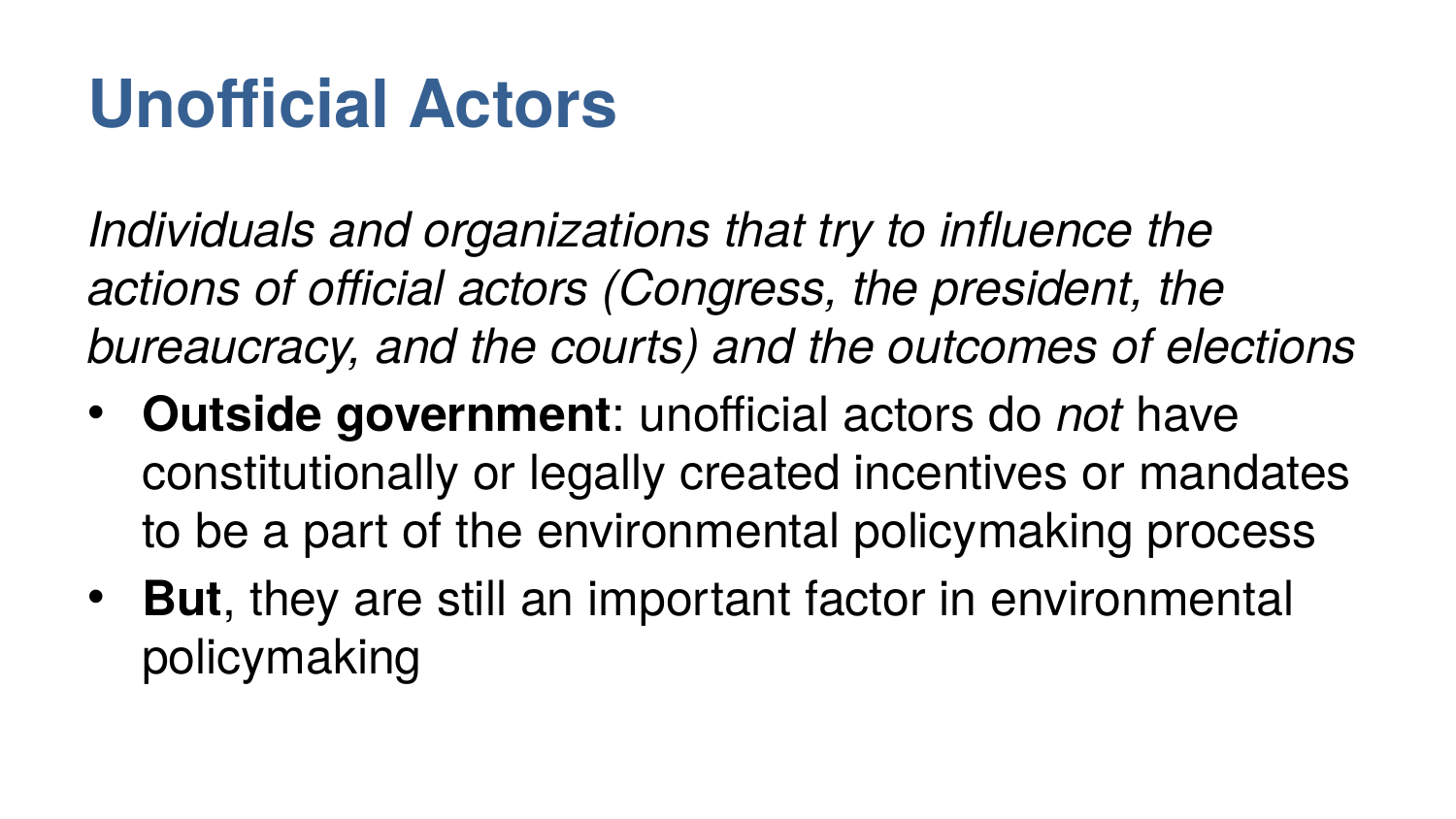

# Unofficial Actors
Individuals and organizations that try to influence the actions of official actors (Congress, the president, the bureaucracy, and the courts) and the outcomes of elections
Outside government: unofficial actors do not have constitutionally or legally created incentives or mandates to be a part of the environmental policymaking process
But, they are still an important factor in environmental policymaking